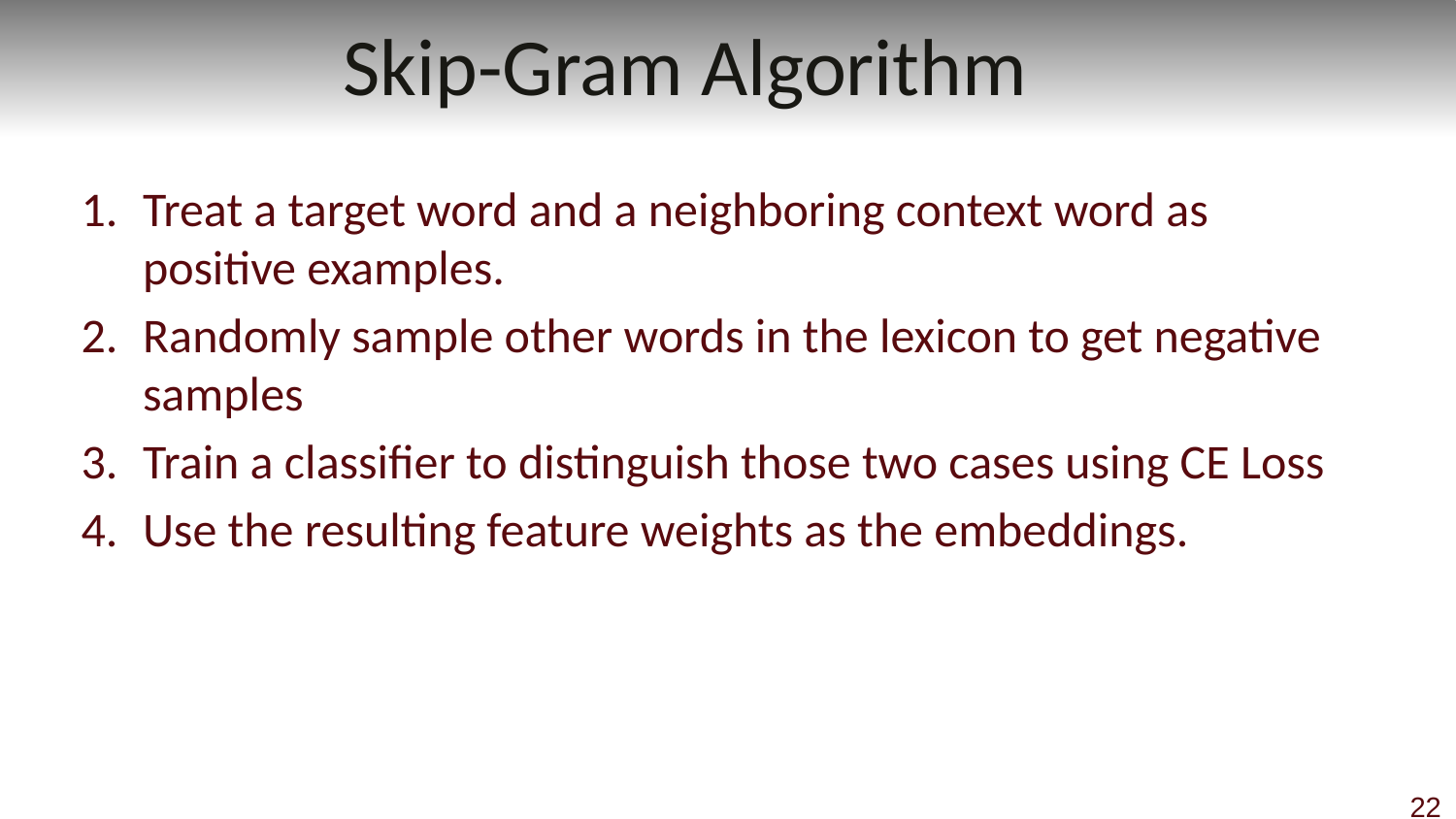

# Skip-Gram Algorithm
Treat a target word and a neighboring context word as positive examples.
Randomly sample other words in the lexicon to get negative samples
Train a classifier to distinguish those two cases using CE Loss
Use the resulting feature weights as the embeddings.

22